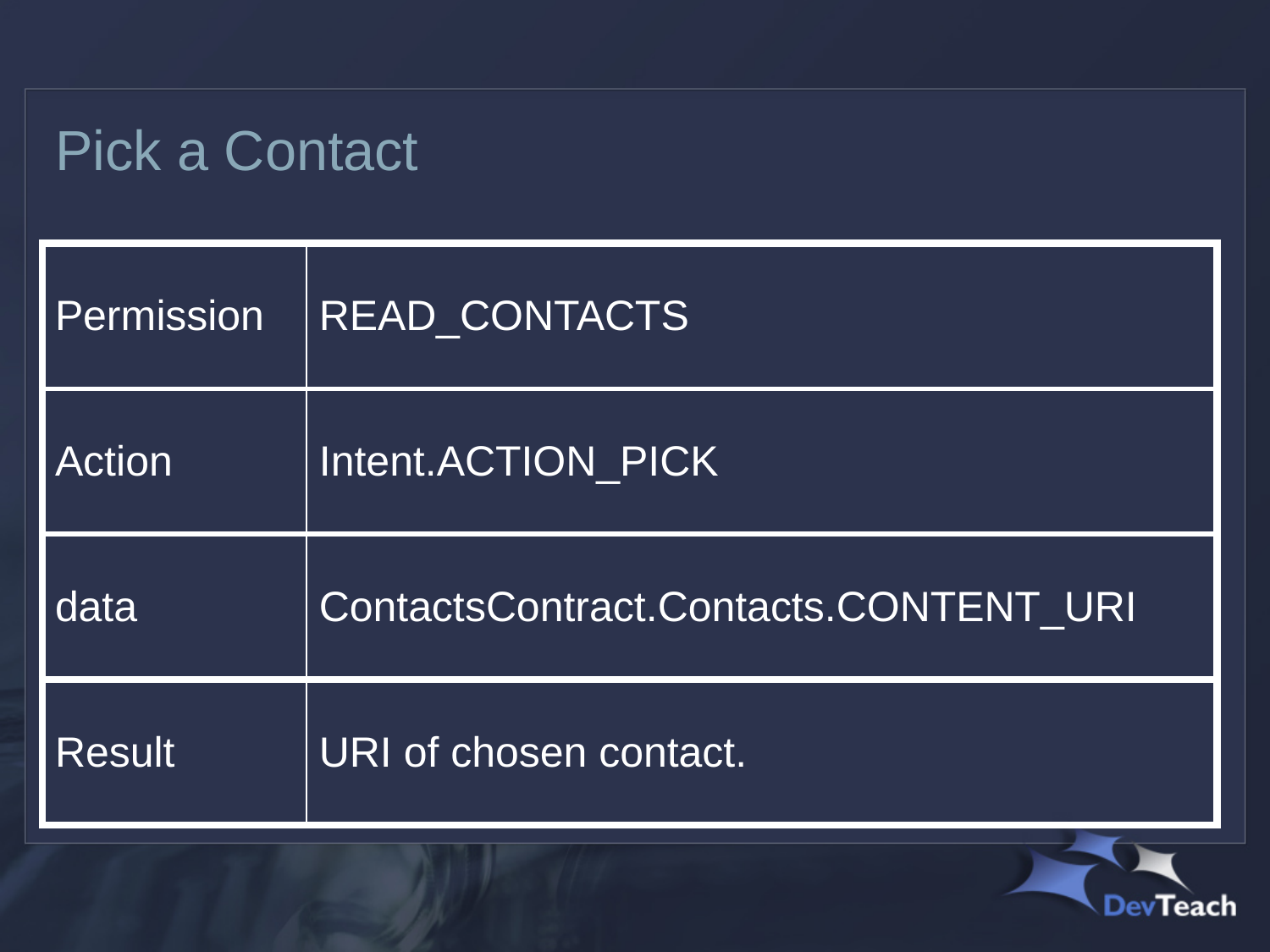

# Pick a Contact
| Permission | READ\_CONTACTS |
| --- | --- |
| Action | Intent.ACTION\_PICK |
| data | ContactsContract.Contacts.CONTENT\_URI |
| Result | URI of chosen contact. |